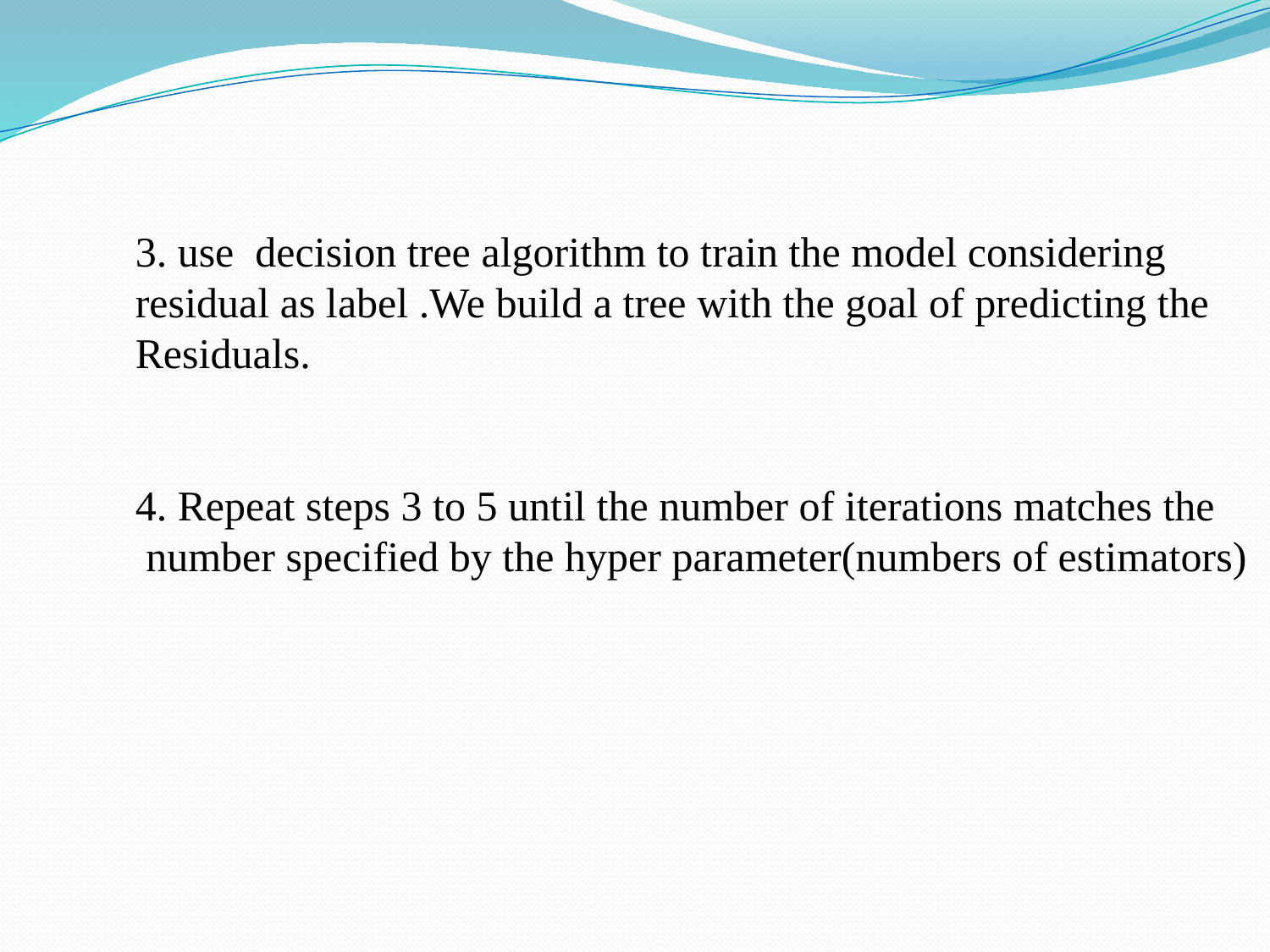

3. use  decision tree algorithm to train the model considering
residual as label .We build a tree with the goal of predicting the
Residuals.

4. Repeat steps 3 to 5 until the number of iterations matches the
 number specified by the hyper parameter(numbers of estimators)